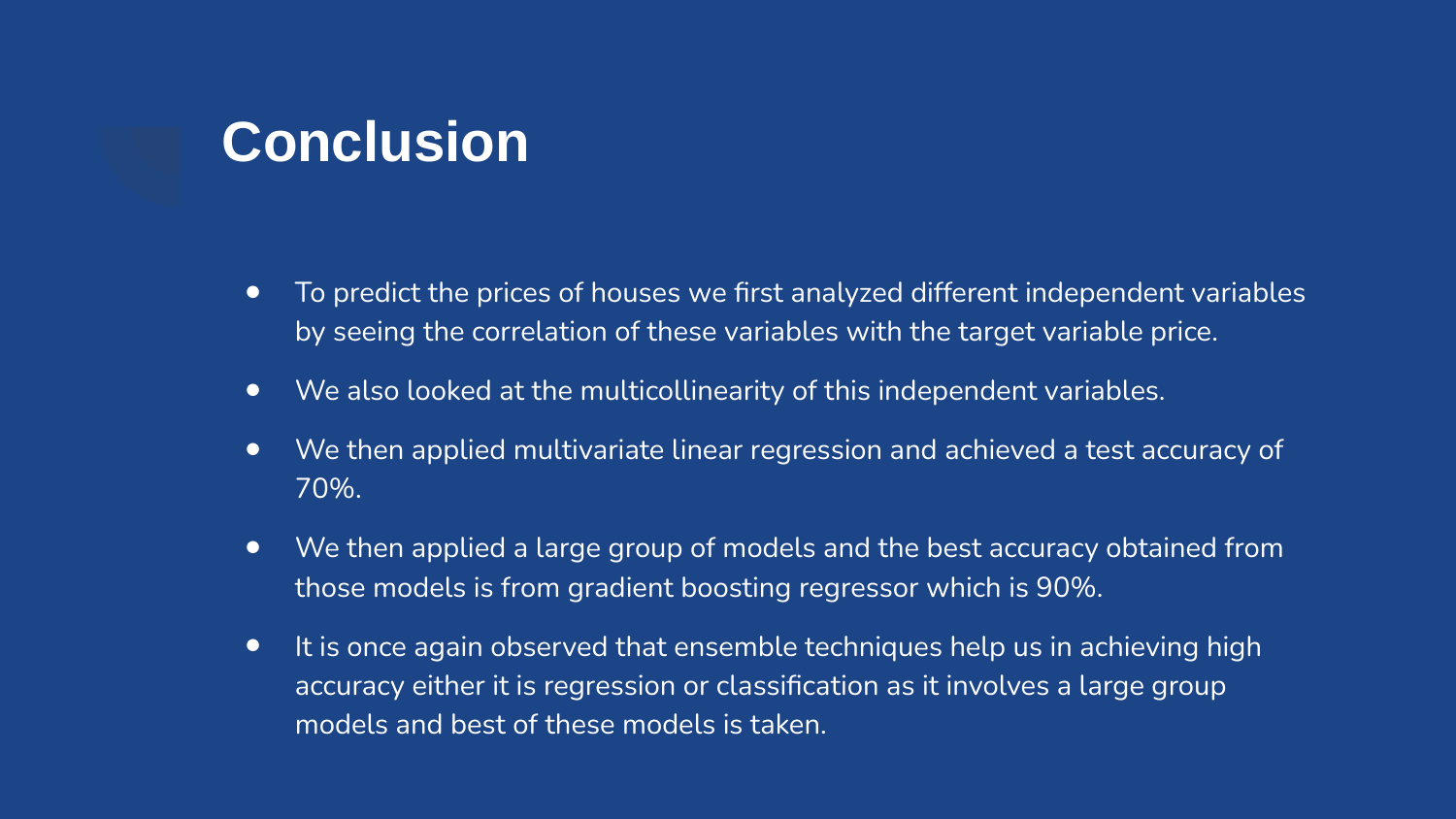

# Conclusion
To predict the prices of houses we first analyzed different independent variables by seeing the correlation of these variables with the target variable price.
We also looked at the multicollinearity of this independent variables.
We then applied multivariate linear regression and achieved a test accuracy of 70%.
We then applied a large group of models and the best accuracy obtained from those models is from gradient boosting regressor which is 90%.
It is once again observed that ensemble techniques help us in achieving high accuracy either it is regression or classification as it involves a large group models and best of these models is taken.